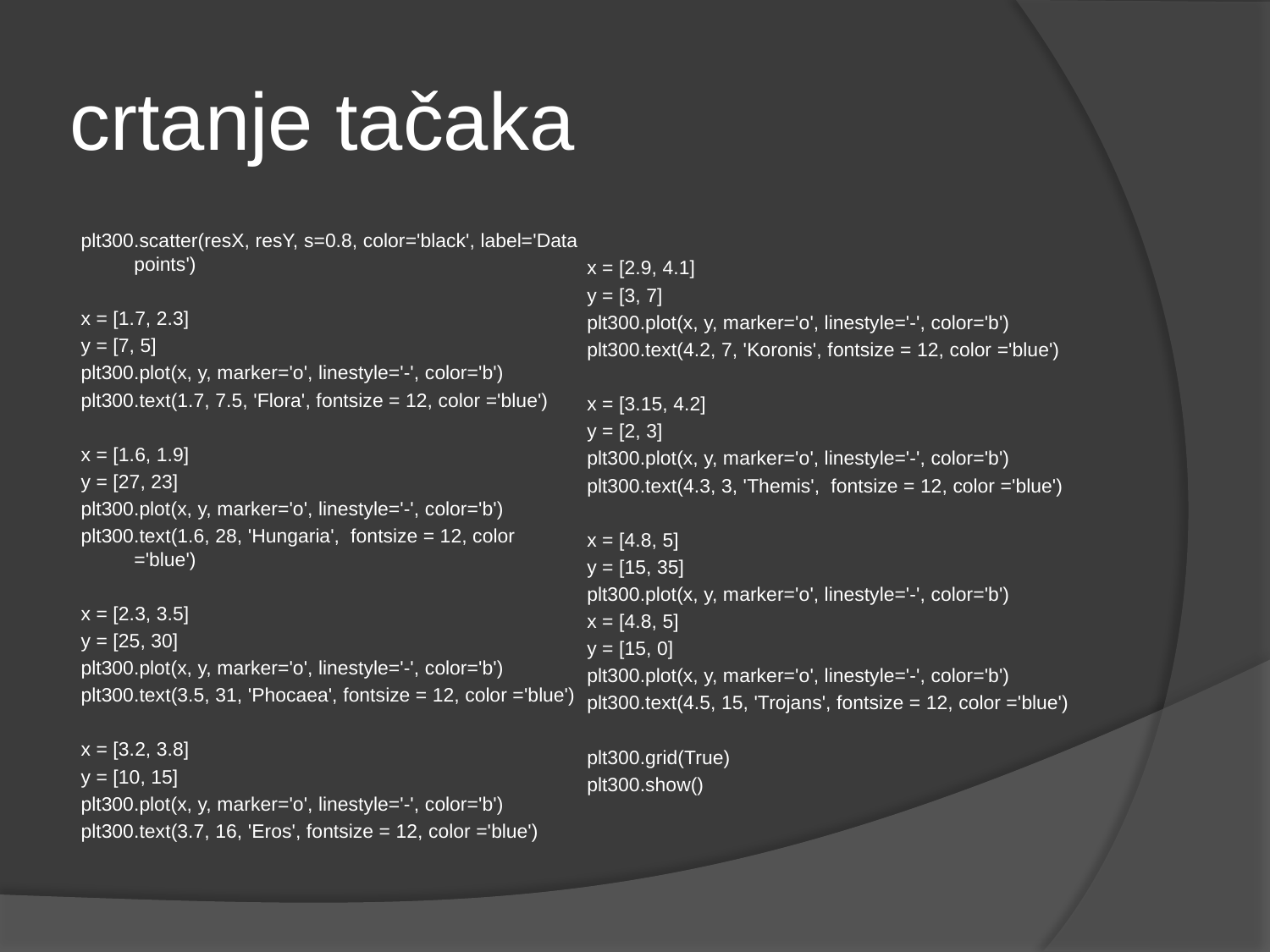

# crtanje tačaka
plt300.scatter(resX, resY, s=0.8, color='black', label='Data points')

x = [1.7, 2.3]
y = [7, 5]
plt300.plot(x, y, marker='o', linestyle='-', color='b')
plt300.text(1.7, 7.5, 'Flora', fontsize = 12, color ='blue')

x = [1.6, 1.9]
y = [27, 23]
plt300.plot(x, y, marker='o', linestyle='-', color='b')
plt300.text(1.6, 28, 'Hungaria',  fontsize = 12, color ='blue')

x = [2.3, 3.5]
y = [25, 30]
plt300.plot(x, y, marker='o', linestyle='-', color='b')
plt300.text(3.5, 31, 'Phocaea', fontsize = 12, color ='blue')

x = [3.2, 3.8]
y = [10, 15]
plt300.plot(x, y, marker='o', linestyle='-', color='b')
plt300.text(3.7, 16, 'Eros', fontsize = 12, color ='blue')

x = [2.9, 4.1]
y = [3, 7]
plt300.plot(x, y, marker='o', linestyle='-', color='b')
plt300.text(4.2, 7, 'Koronis', fontsize = 12, color ='blue')

x = [3.15, 4.2]
y = [2, 3]
plt300.plot(x, y, marker='o', linestyle='-', color='b')
plt300.text(4.3, 3, 'Themis',  fontsize = 12, color ='blue')

x = [4.8, 5]
y = [15, 35]
plt300.plot(x, y, marker='o', linestyle='-', color='b')
x = [4.8, 5]
y = [15, 0]
plt300.plot(x, y, marker='o', linestyle='-', color='b')
plt300.text(4.5, 15, 'Trojans', fontsize = 12, color ='blue')

plt300.grid(True)
plt300.show()